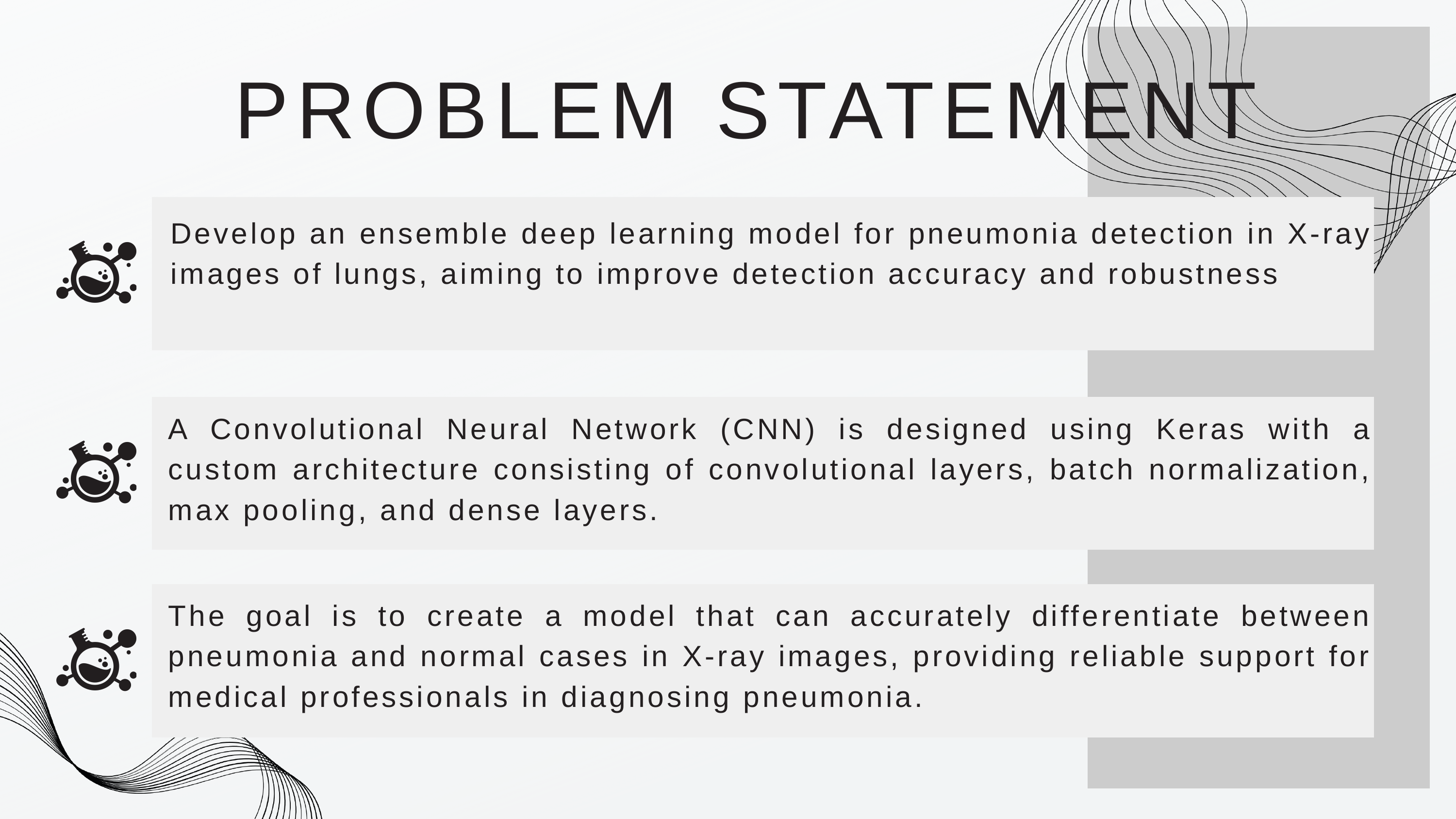

PROBLEM STATEMENT

Develop an ensemble deep learning model for pneumonia detection in X-ray images of lungs, aiming to improve detection accuracy and robustness

A Convolutional Neural Network (CNN) is designed using Keras with a custom architecture consisting of convolutional layers, batch normalization, max pooling, and dense layers.

The goal is to create a model that can accurately differentiate between pneumonia and normal cases in X-ray images, providing reliable support for medical professionals in diagnosing pneumonia.